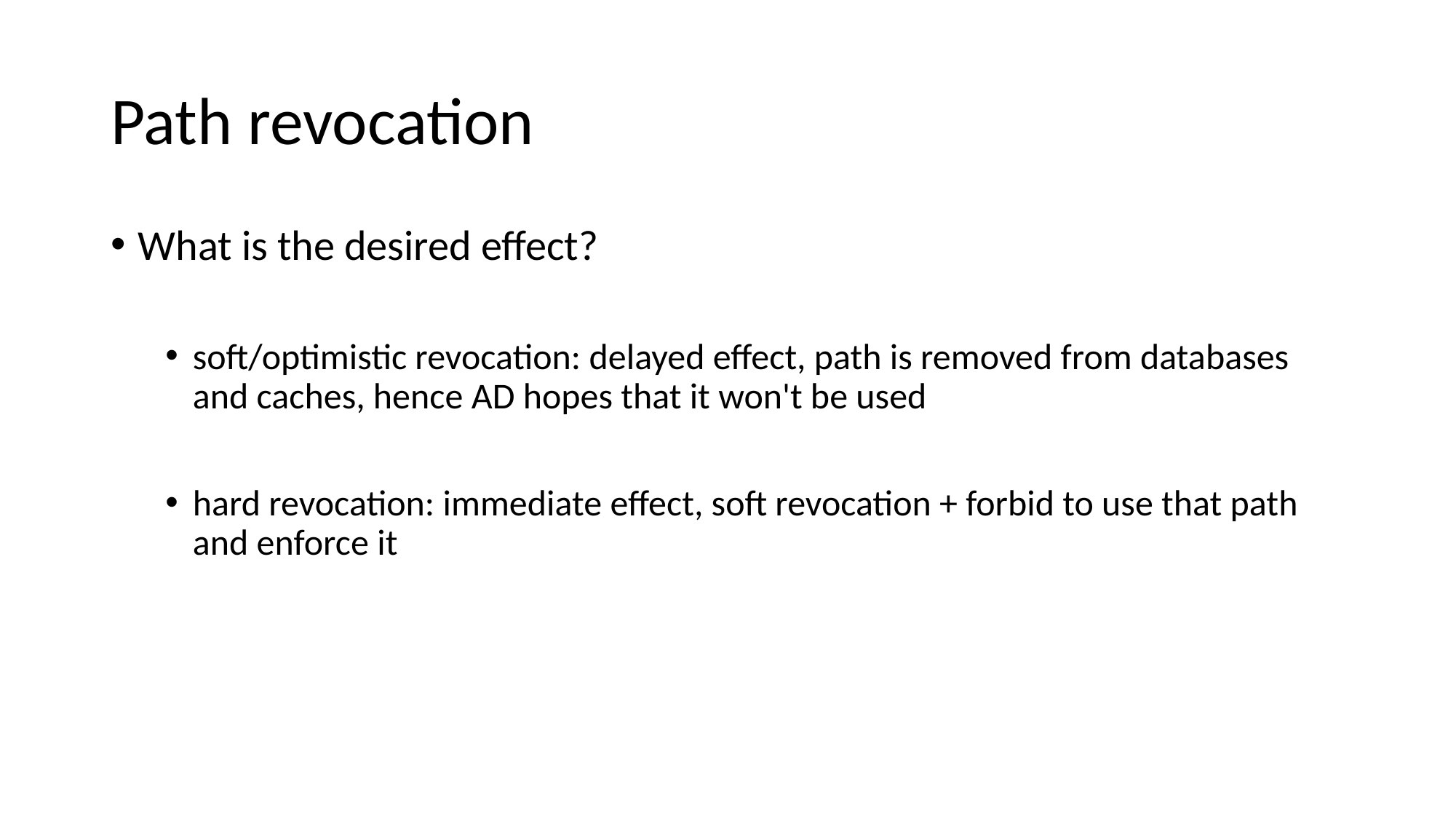

# Path revocation
What is the desired effect?

soft/optimistic revocation: delayed effect, path is removed from databases and caches, hence AD hopes that it won't be used

hard revocation: immediate effect, soft revocation + forbid to use that path and enforce it